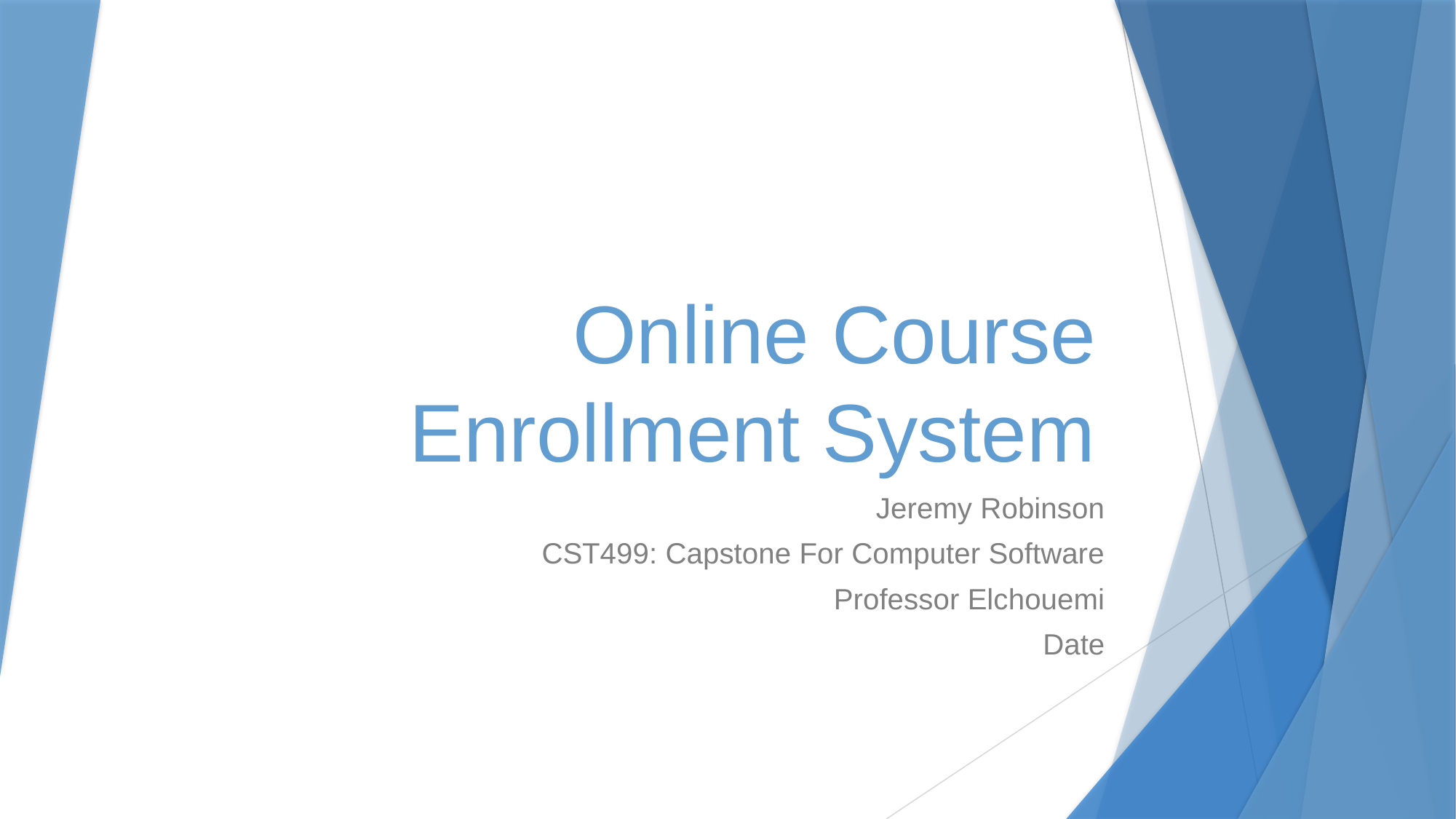

# Online Course Enrollment System
Jeremy Robinson
CST499: Capstone For Computer Software
Professor Elchouemi
Date